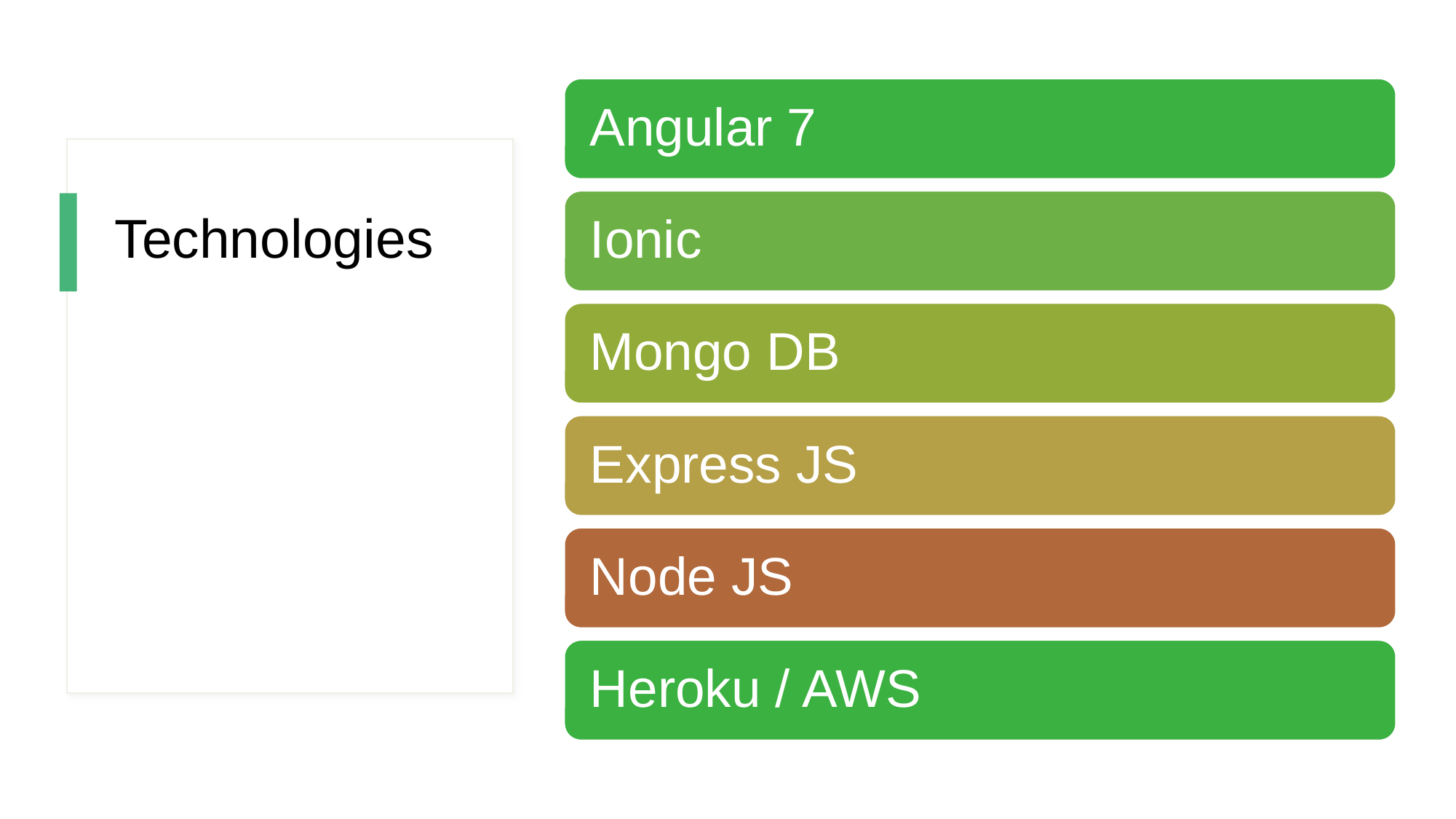

Angular 7
Ionic
Mongo DB
Express JS
Node JS
Heroku / AWS

# Technologies